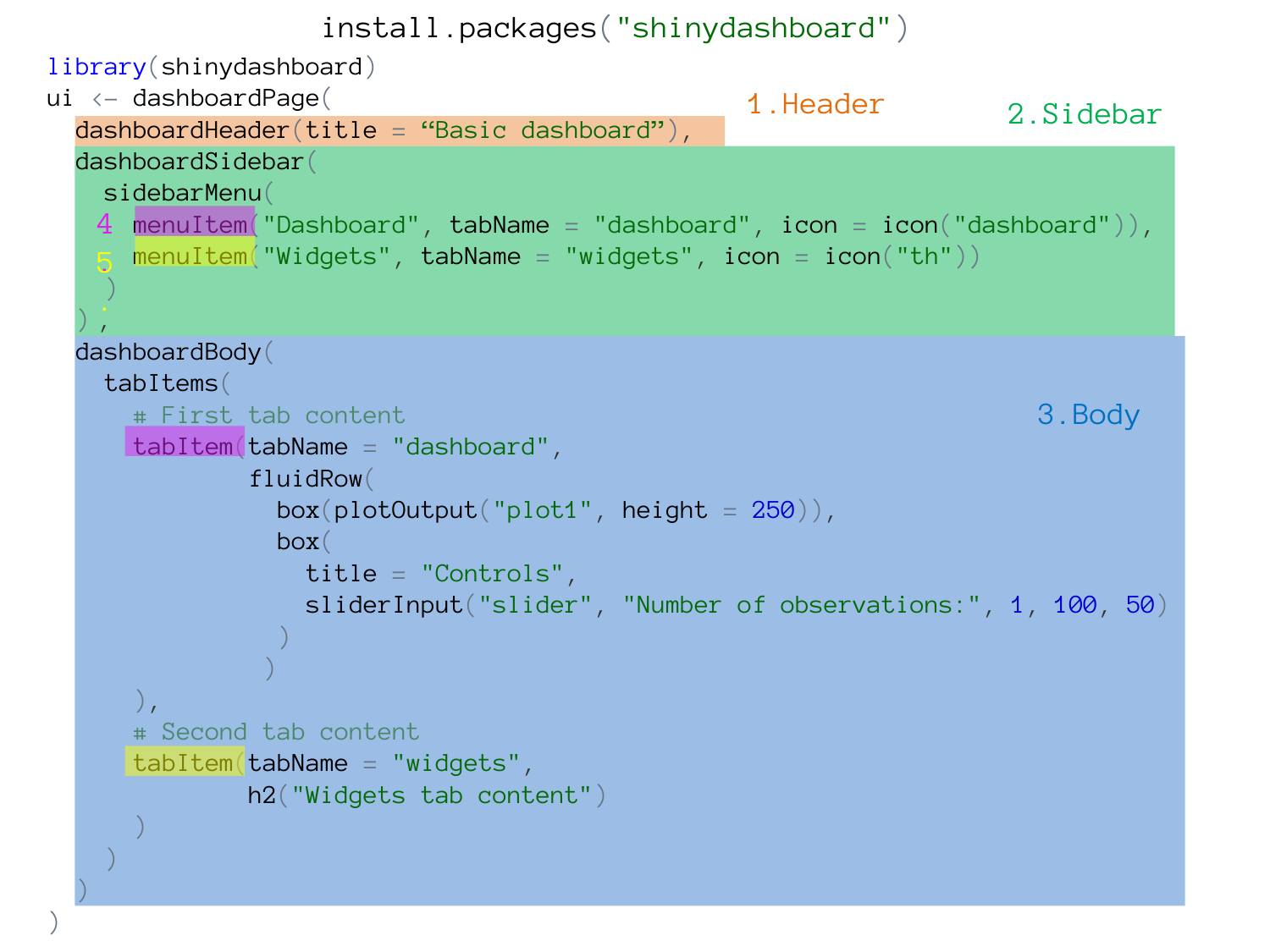

install.packages("shinydashboard")
library(shinydashboard)
ui <- dashboardPage(
  dashboardHeader(title = “Basic dashboard”),
  dashboardSidebar(
    sidebarMenu(
      menuItem("Dashboard", tabName = "dashboard", icon = icon("dashboard")),
      menuItem("Widgets", tabName = "widgets", icon = icon("th"))
    )
  ) ,
  dashboardBody(
    tabItems(
      # First tab content
      tabItem(tabName = "dashboard",
              fluidRow(
                box(plotOutput("plot1", height = 250)),
                box(
                  title = "Controls",
                  sliderInput("slider", "Number of observations:", 1, 100, 50)
                )
               )
      ),
      # Second tab content
      tabItem(tabName = "widgets",
              h2("Widgets tab content")
      )
    )
  )
)
1.Header
2.Sidebar

4.

5.

3.Body